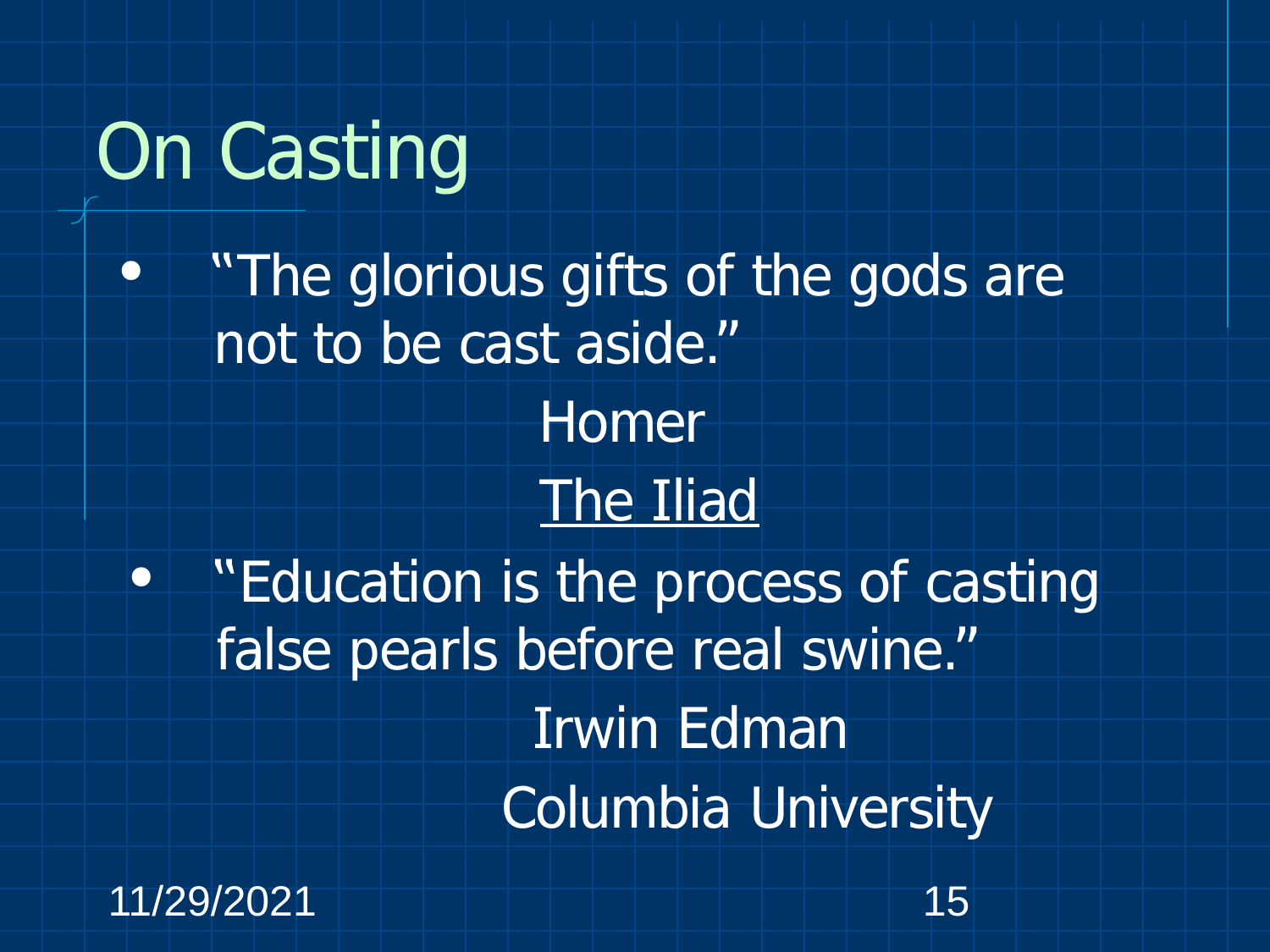

# On Casting
“The glorious gifts of the gods are not to be cast aside.”
                        Homer
                        The Iliad
“Education is the process of casting false pearls before real swine.”
                       Irwin Edman
        	         Columbia University
11/29/2021
15